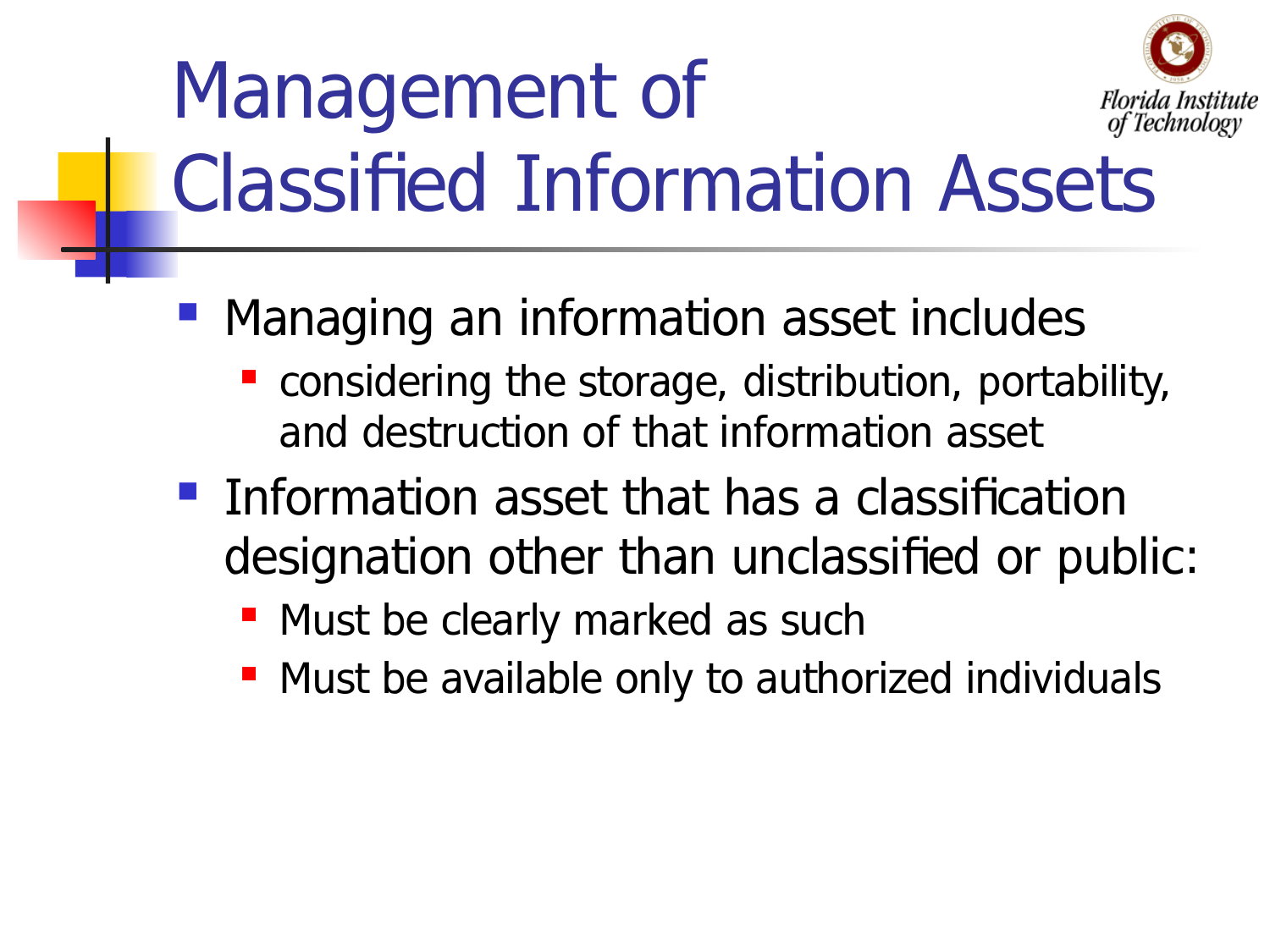

# Management of Classified Information Assets
Managing an information asset includes
considering the storage, distribution, portability, and destruction of that information asset
Information asset that has a classification designation other than unclassified or public:
Must be clearly marked as such
Must be available only to authorized individuals